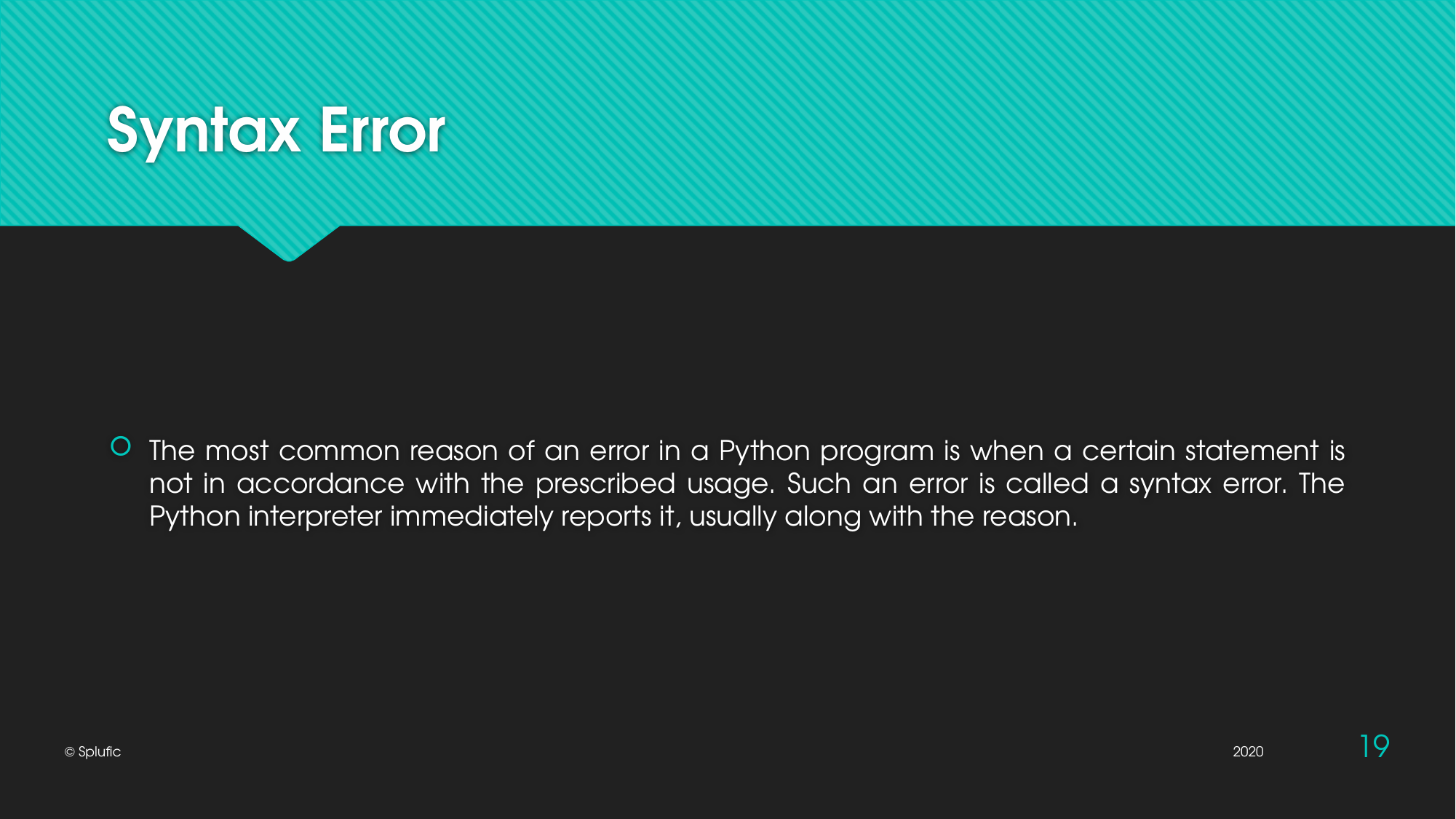

# Syntax Error
The most common reason of an error in a Python program is when a certain statement is not in accordance with the prescribed usage. Such an error is called a syntax error. The Python interpreter immediately reports it, usually along with the reason.
19
© Splufic
2020